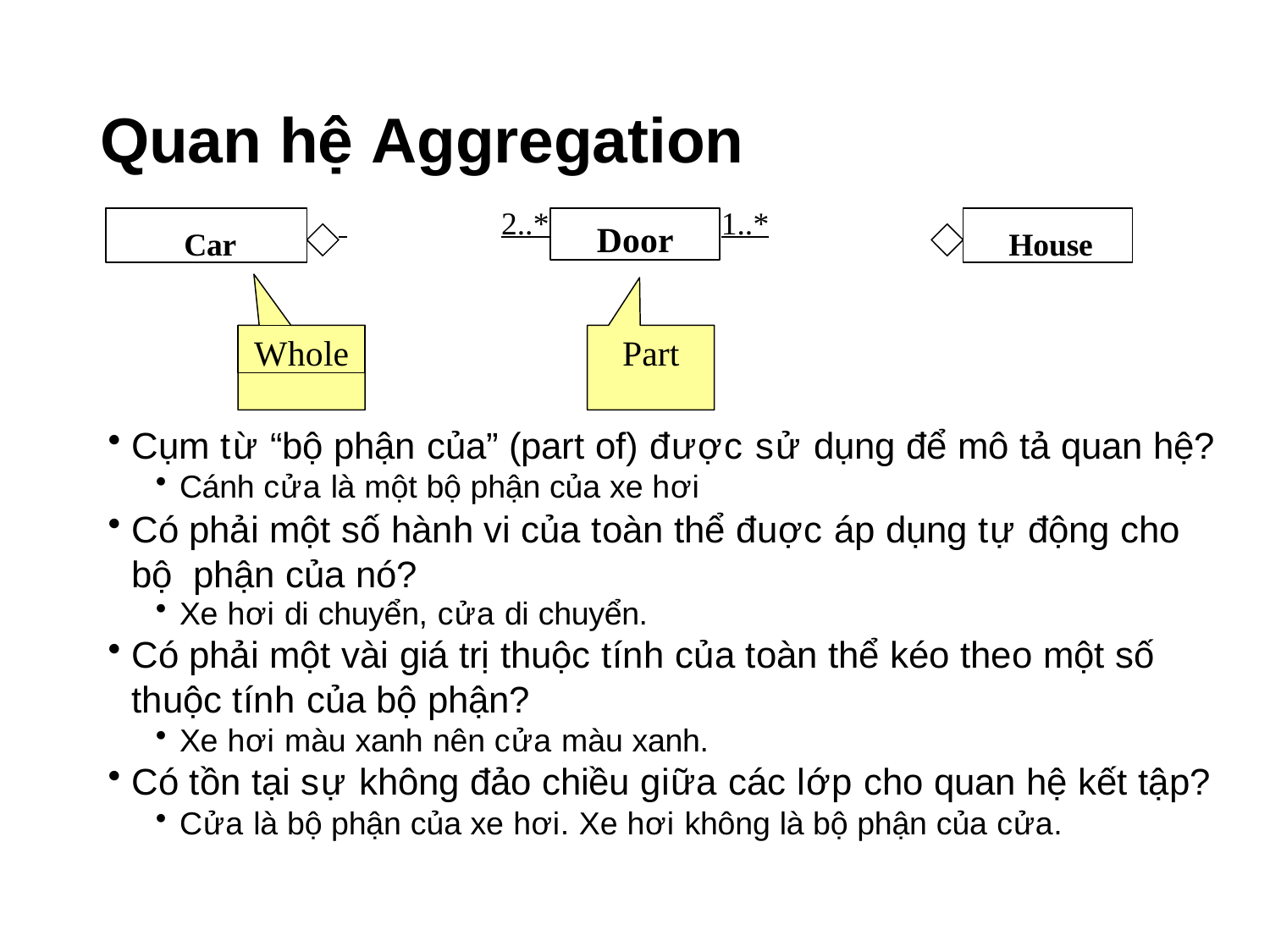

# Quan hệ Aggregation
 	2..*	1..*
Car
Door
House

Whole
Part
Cụm từ “bộ phận của” (part of) được sử dụng để mô tả quan hệ?
Cánh cửa là một bộ phận của xe hơi
Có phải một số hành vi của toàn thể đuợc áp dụng tự động cho bộ  phận của nó?
Xe hơi di chuyển, cửa di chuyển.
Có phải một vài giá trị thuộc tính của toàn thể kéo theo một số
thuộc tính của bộ phận?
Xe hơi màu xanh nên cửa màu xanh.
Có tồn tại sự không đảo chiều giữa các lớp cho quan hệ kết tập?
Cửa là bộ phận của xe hơi. Xe hơi không là bộ phận của cửa.